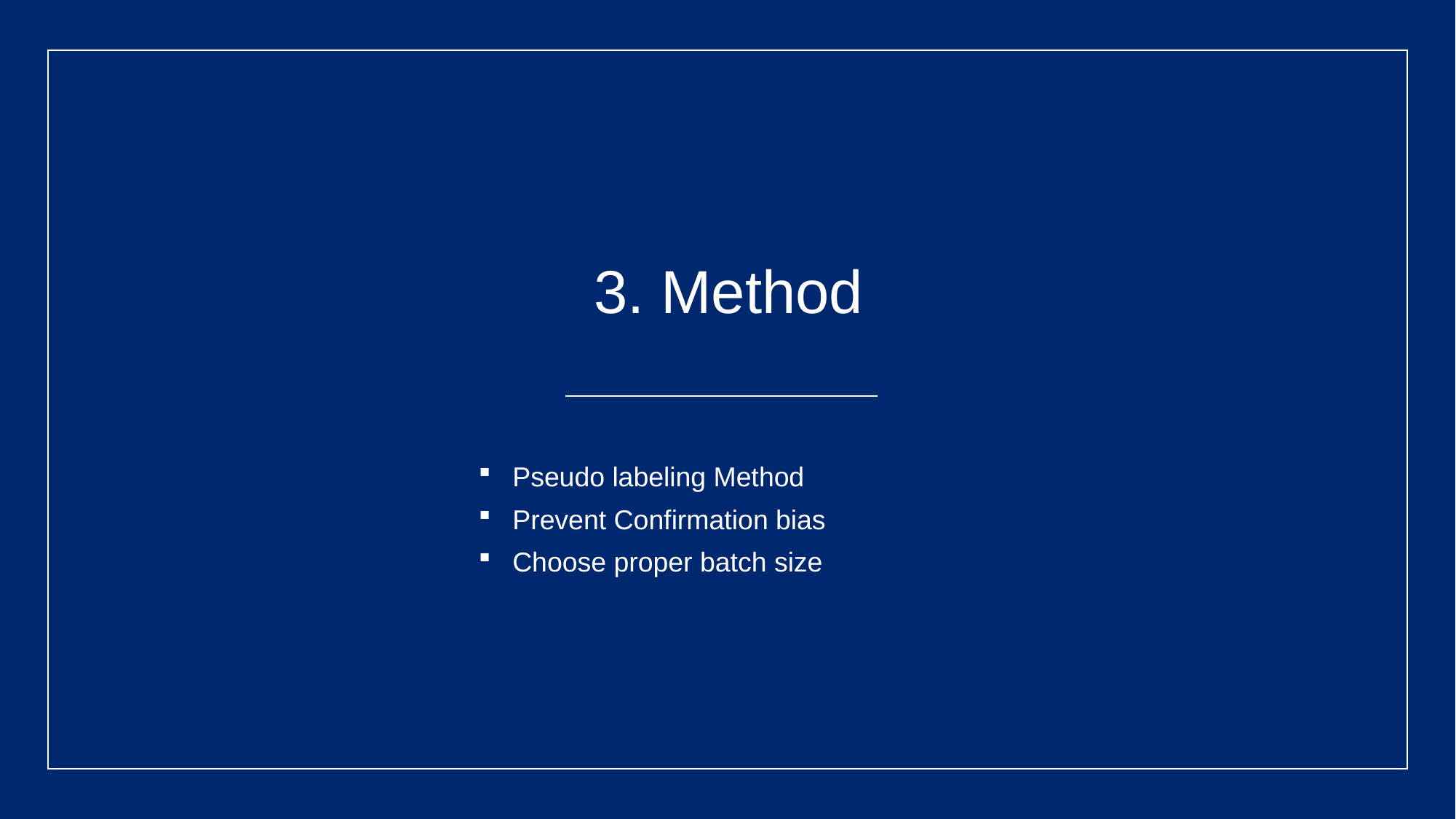

3. Method
Pseudo labeling Method
Prevent Confirmation bias
Choose proper batch size